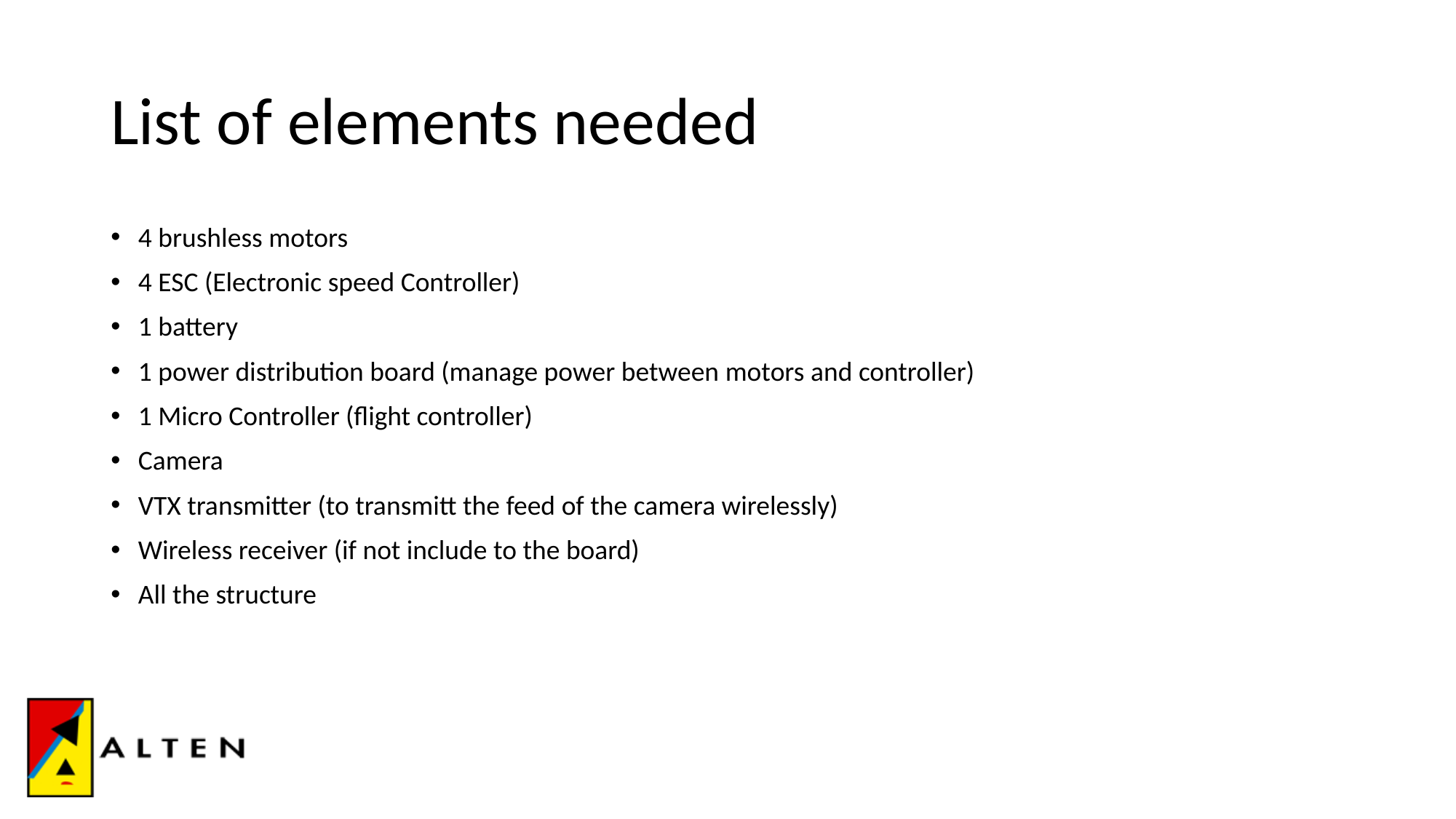

# List of elements needed
4 brushless motors
4 ESC (Electronic speed Controller)
1 battery
1 power distribution board (manage power between motors and controller)
1 Micro Controller (flight controller)
Camera
VTX transmitter (to transmitt the feed of the camera wirelessly)
Wireless receiver (if not include to the board)
All the structure